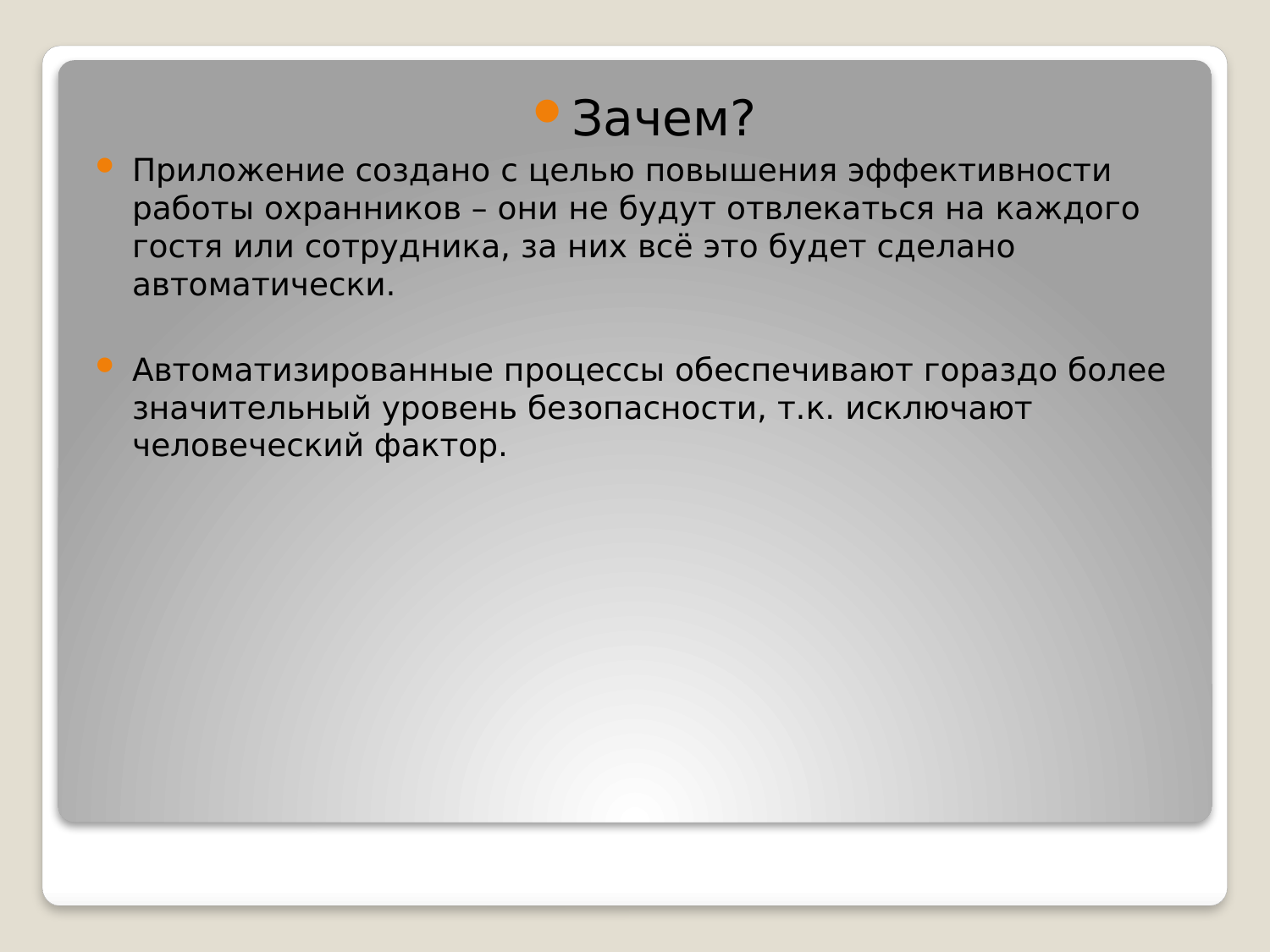

Зачем?
Приложение создано с целью повышения эффективности работы охранников – они не будут отвлекаться на каждого гостя или сотрудника, за них всё это будет сделано автоматически.

Автоматизированные процессы обеспечивают гораздо более значительный уровень безопасности, т.к. исключают человеческий фактор.
#